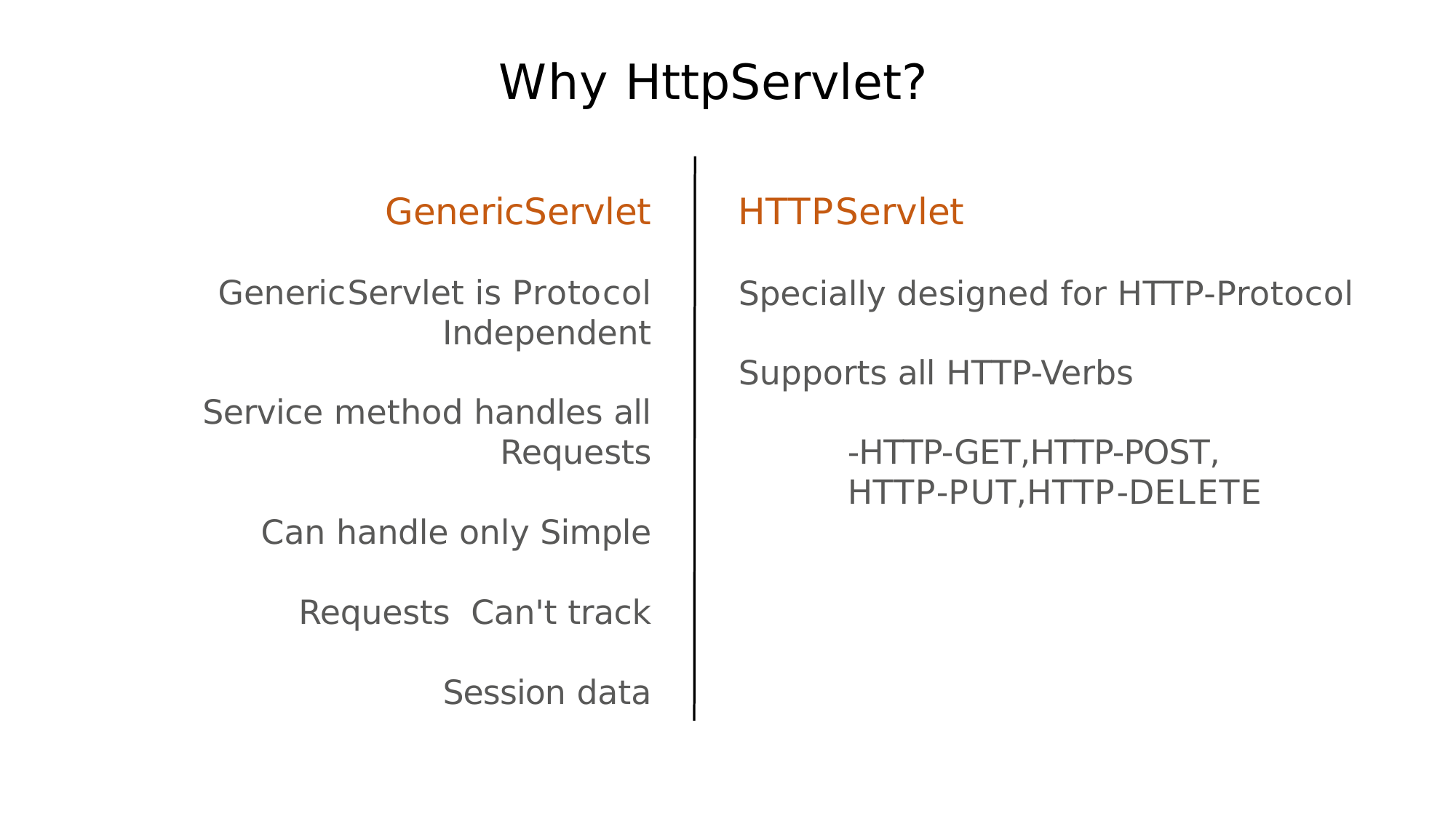

# Why HttpServlet?

HTTPServlet
GenericServlet

GenericServlet is Protocol
Independent

Service method handles all
Requests
Can handle only Simple Requests  Can't track Session data
Specially designed for HTTP-Protocol

Supports all HTTP-Verbs

-HTTP-GET,HTTP-POST,  HTTP-PUT,HTTP-DELETE
7